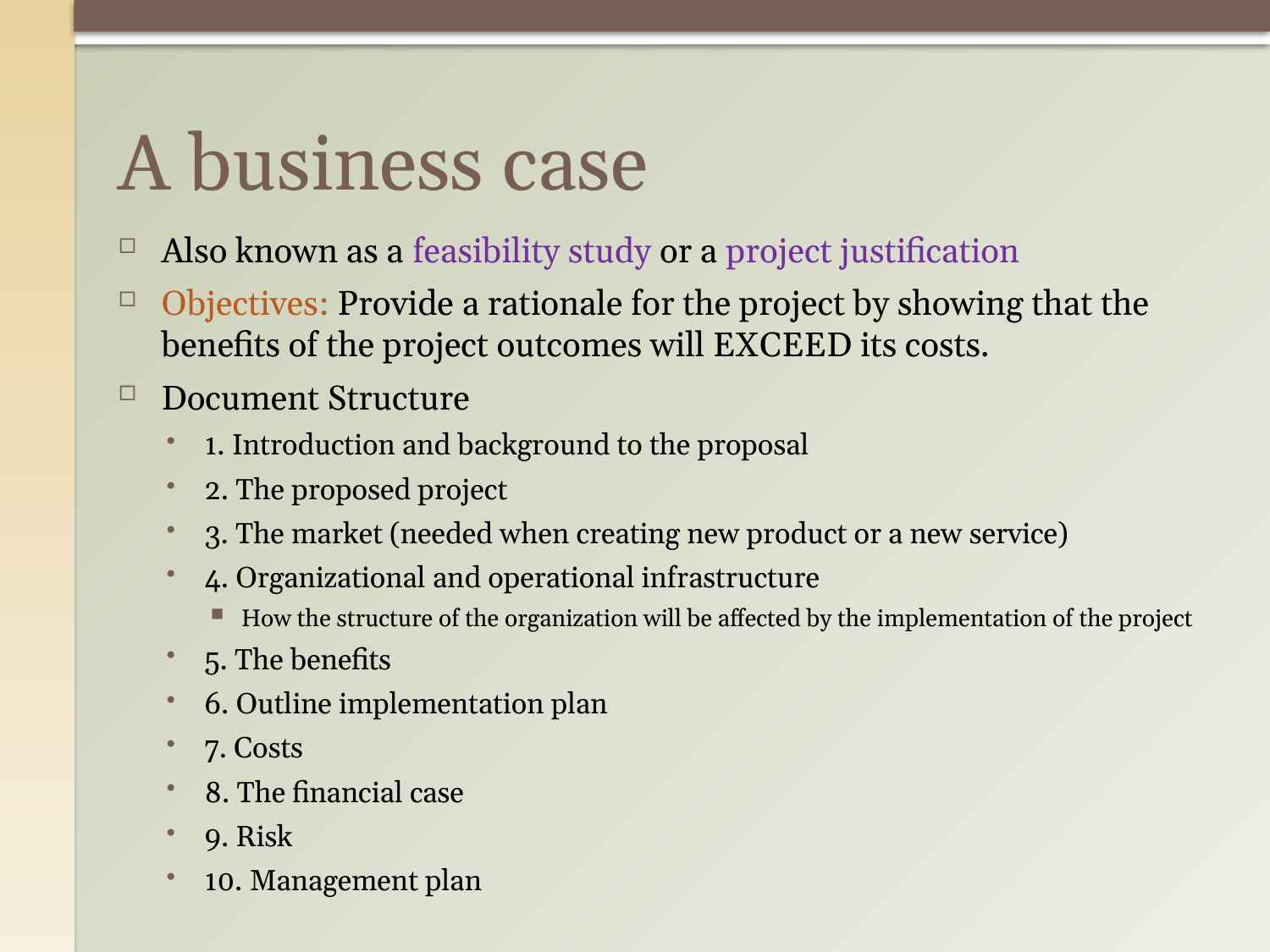

# A business case
Also known as a feasibility study or a project justification
Objectives: Provide a rationale for the project by showing that the benefits of the project outcomes will EXCEED its costs.
Document Structure
1. Introduction and background to the proposal
2. The proposed project
3. The market (needed when creating new product or a new service)
4. Organizational and operational infrastructure
How the structure of the organization will be affected by the implementation of the project
5. The benefits
6. Outline implementation plan
7. Costs
8. The financial case
9. Risk
10. Management plan